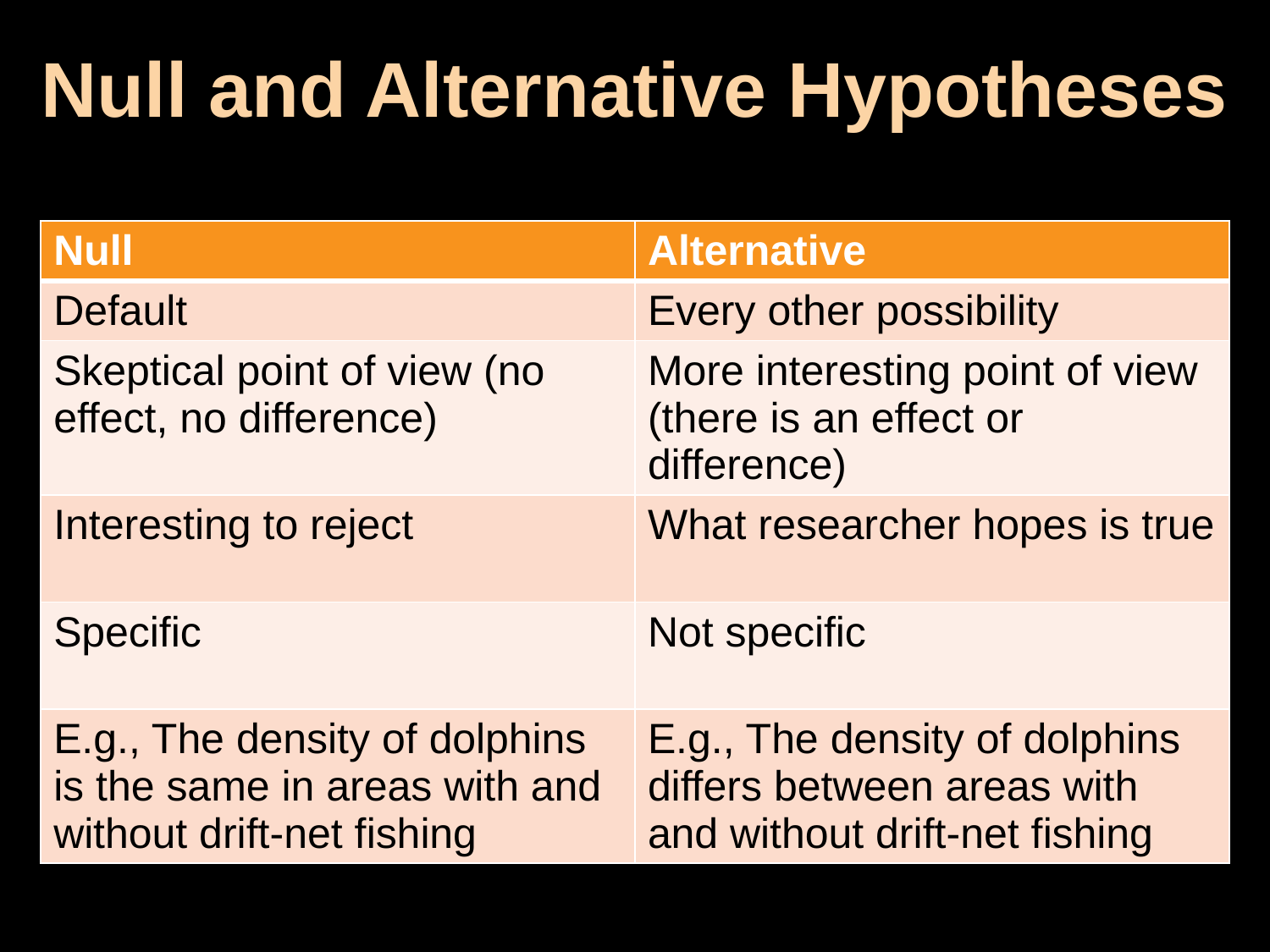

# Null and Alternative Hypotheses
| Null | Alternative |
| --- | --- |
| Default | Every other possibility |
| Skeptical point of view (no effect, no difference) | More interesting point of view (there is an effect or difference) |
| Interesting to reject | What researcher hopes is true |
| Specific | Not specific |
| E.g., The density of dolphins is the same in areas with and without drift-net fishing | E.g., The density of dolphins differs between areas with and without drift-net fishing |